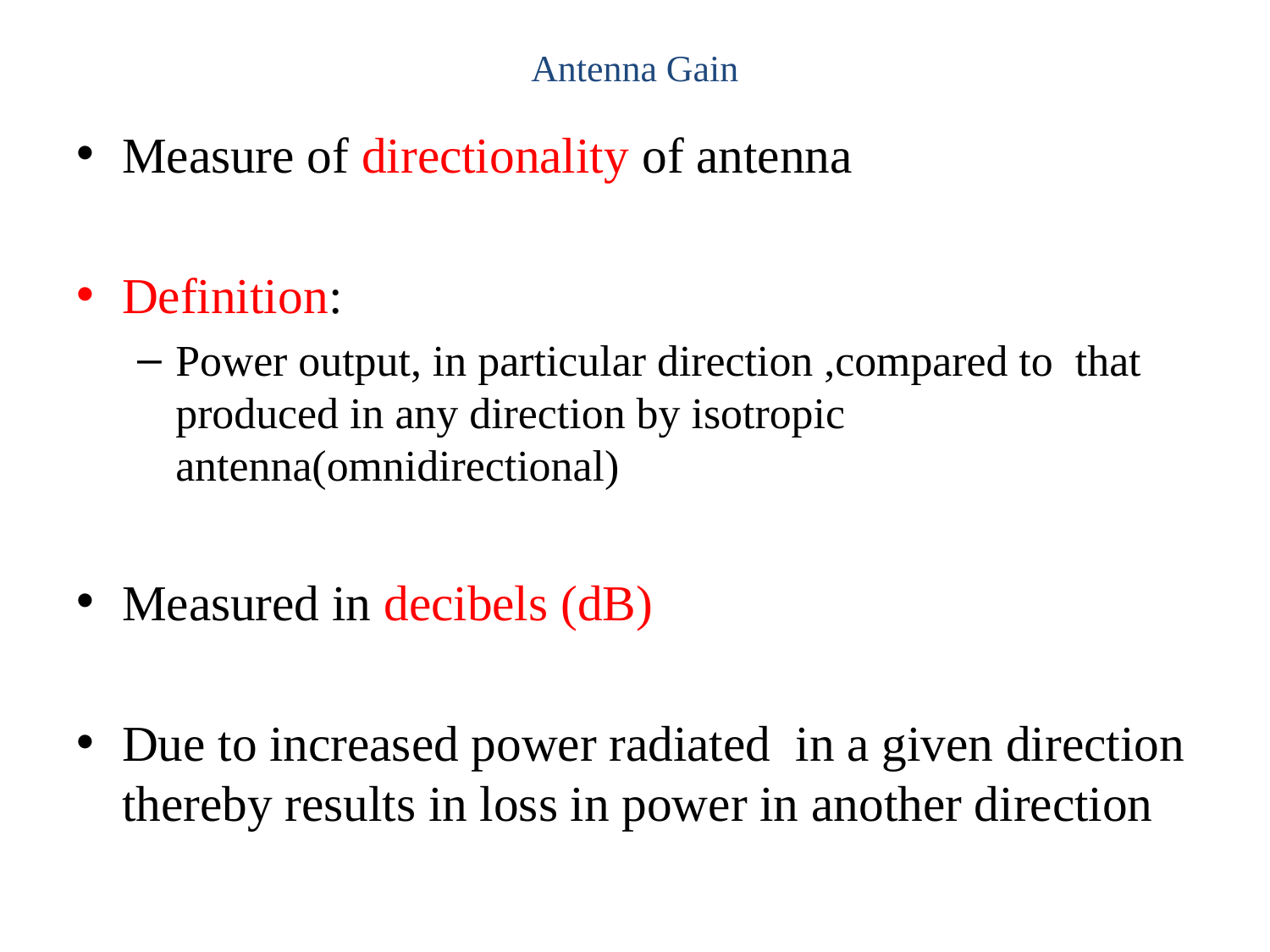

# Antenna Gain
Measure of directionality of antenna

Definition:
Power output, in particular direction ,compared to  that produced in any direction by isotropic antenna(omnidirectional)

Measured in decibels (dB)

Due to increased power radiated  in a given direction thereby results in loss in power in another direction